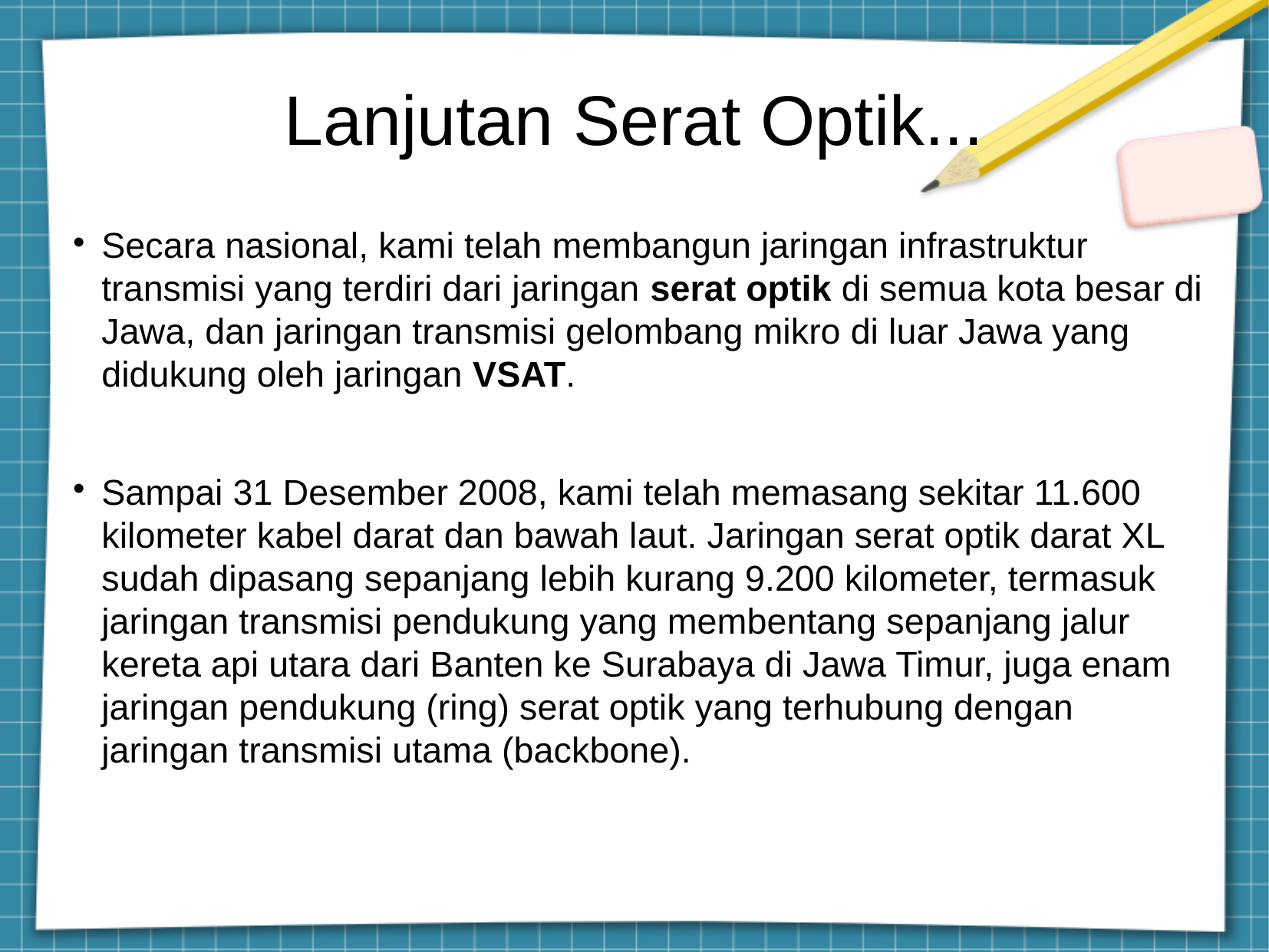

Lanjutan Serat Optik...
Secara nasional, kami telah membangun jaringan infrastruktur transmisi yang terdiri dari jaringan serat optik di semua kota besar di Jawa, dan jaringan transmisi gelombang mikro di luar Jawa yang didukung oleh jaringan VSAT.

Sampai 31 Desember 2008, kami telah memasang sekitar 11.600 kilometer kabel darat dan bawah laut. Jaringan serat optik darat XL sudah dipasang sepanjang lebih kurang 9.200 kilometer, termasuk jaringan transmisi pendukung yang membentang sepanjang jalur kereta api utara dari Banten ke Surabaya di Jawa Timur, juga enam jaringan pendukung (ring) serat optik yang terhubung dengan jaringan transmisi utama (backbone).